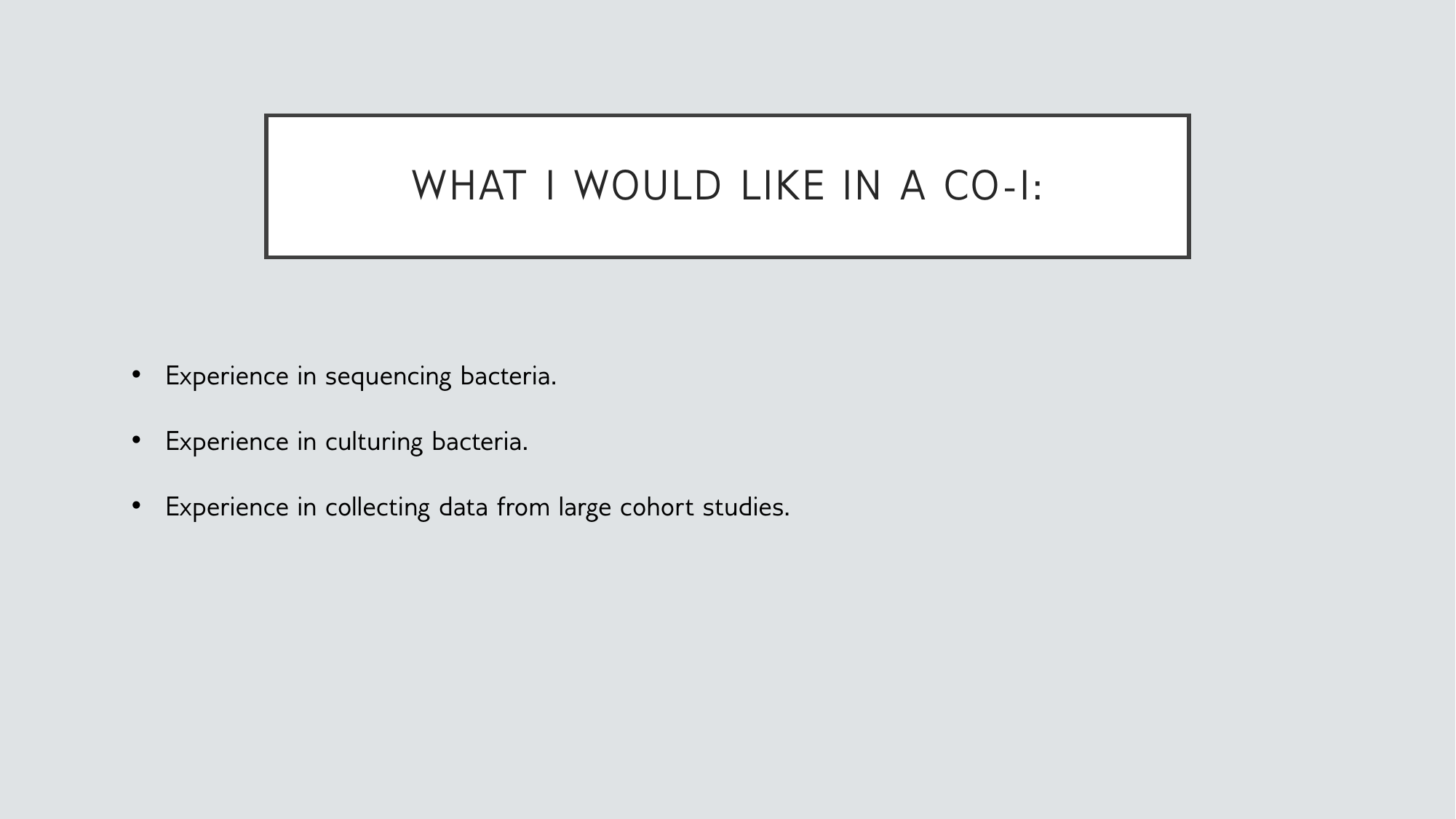

# What I would like in a Co-I:
Experience in sequencing bacteria.
Experience in culturing bacteria.
Experience in collecting data from large cohort studies.